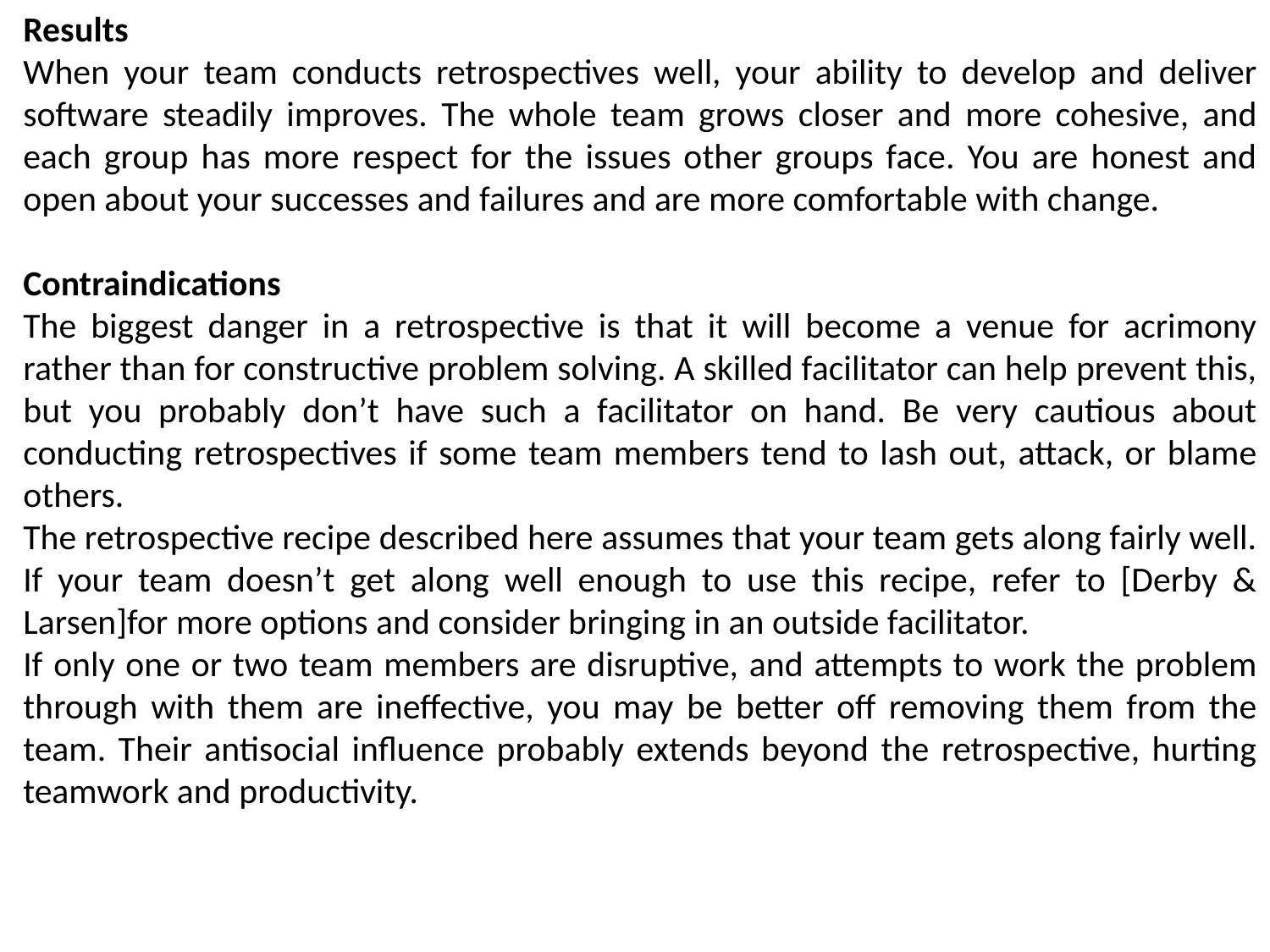

Results
When your team conducts retrospectives well, your ability to develop and deliver software steadily improves. The whole team grows closer and more cohesive, and each group has more respect for the issues other groups face. You are honest and open about your successes and failures and are more comfortable with change.

Contraindications
The biggest danger in a retrospective is that it will become a venue for acrimony rather than for constructive problem solving. A skilled facilitator can help prevent this, but you probably don’t have such a facilitator on hand. Be very cautious about conducting retrospectives if some team members tend to lash out, attack, or blame others.
The retrospective recipe described here assumes that your team gets along fairly well. If your team doesn’t get along well enough to use this recipe, refer to [Derby & Larsen]for more options and consider bringing in an outside facilitator.
If only one or two team members are disruptive, and attempts to work the problem through with them are ineffective, you may be better off removing them from the team. Their antisocial influence probably extends beyond the retrospective, hurting teamwork and productivity.